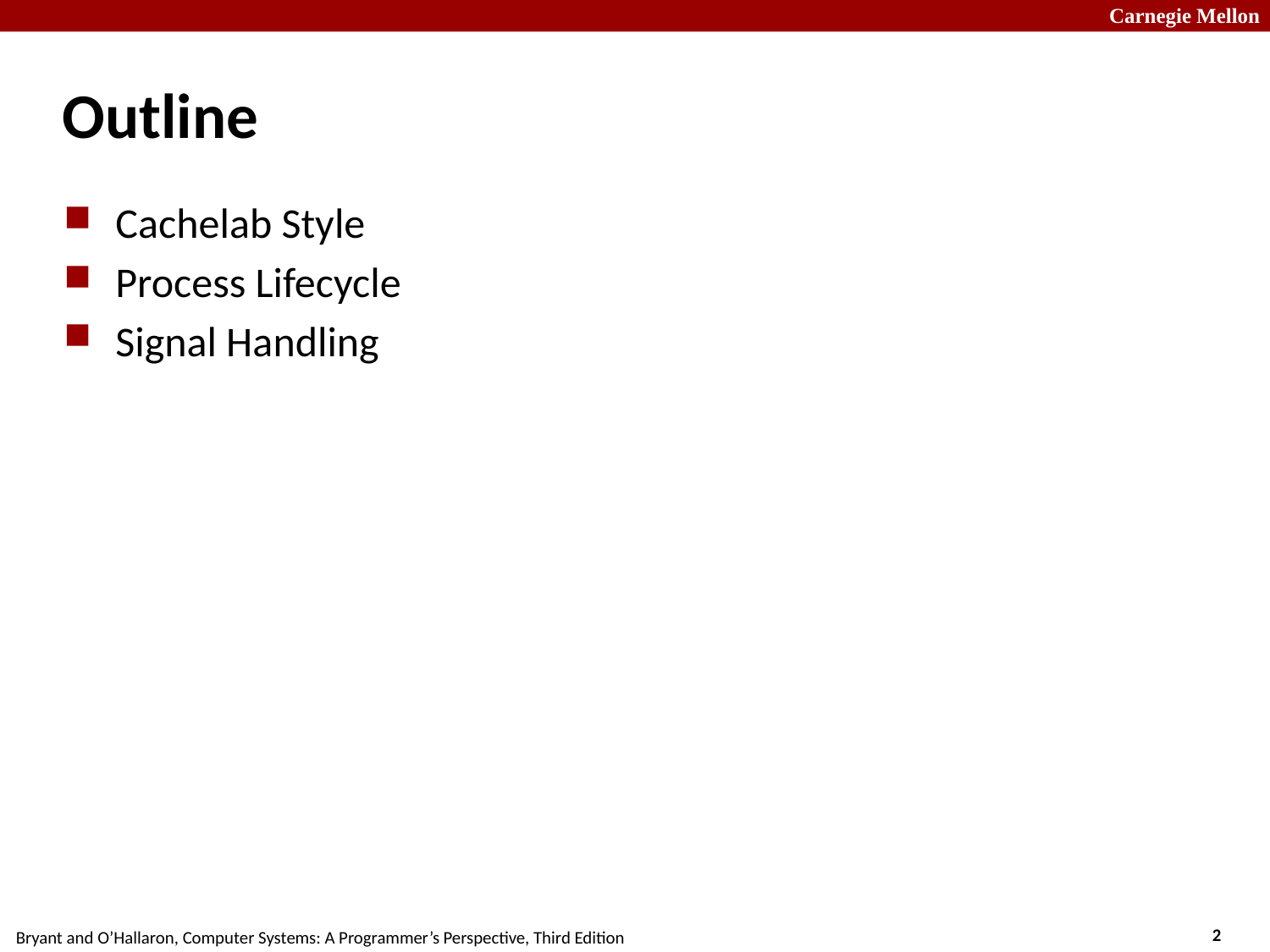

# Outline
Cachelab Style
Process Lifecycle
Signal Handling